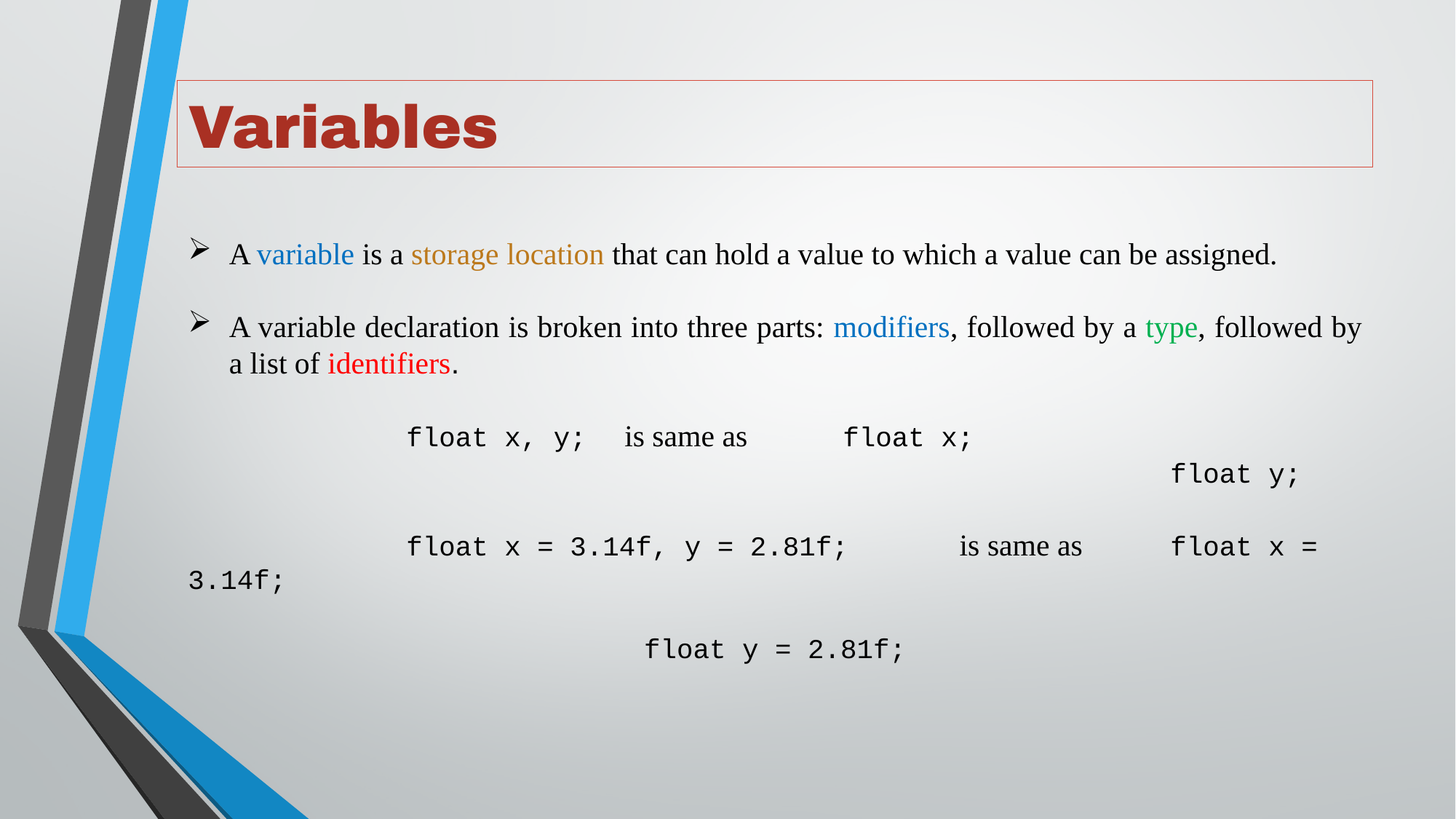

# Variables
A variable is a storage location that can hold a value to which a value can be assigned.

A variable declaration is broken into three parts: modifiers, followed by a type, followed by a list of identifiers.

		float x, y; 	is same as	float x;
									float y;

		float x = 3.14f, y = 2.81f; 	 is same as 	float x = 3.14f;
                 					  				  float y = 2.81f;